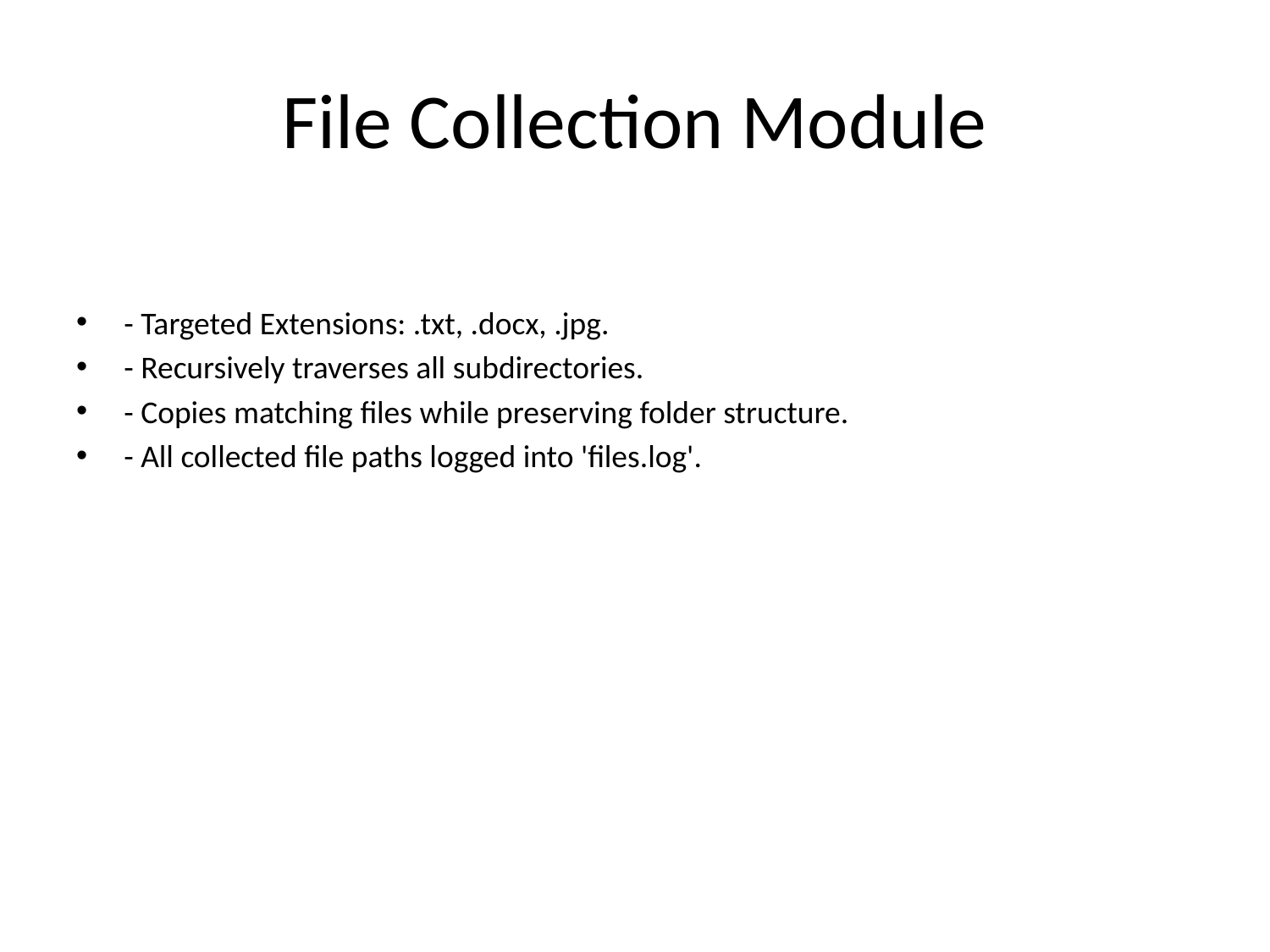

# File Collection Module

- Targeted Extensions: .txt, .docx, .jpg.
- Recursively traverses all subdirectories.
- Copies matching files while preserving folder structure.
- All collected file paths logged into 'files.log'.